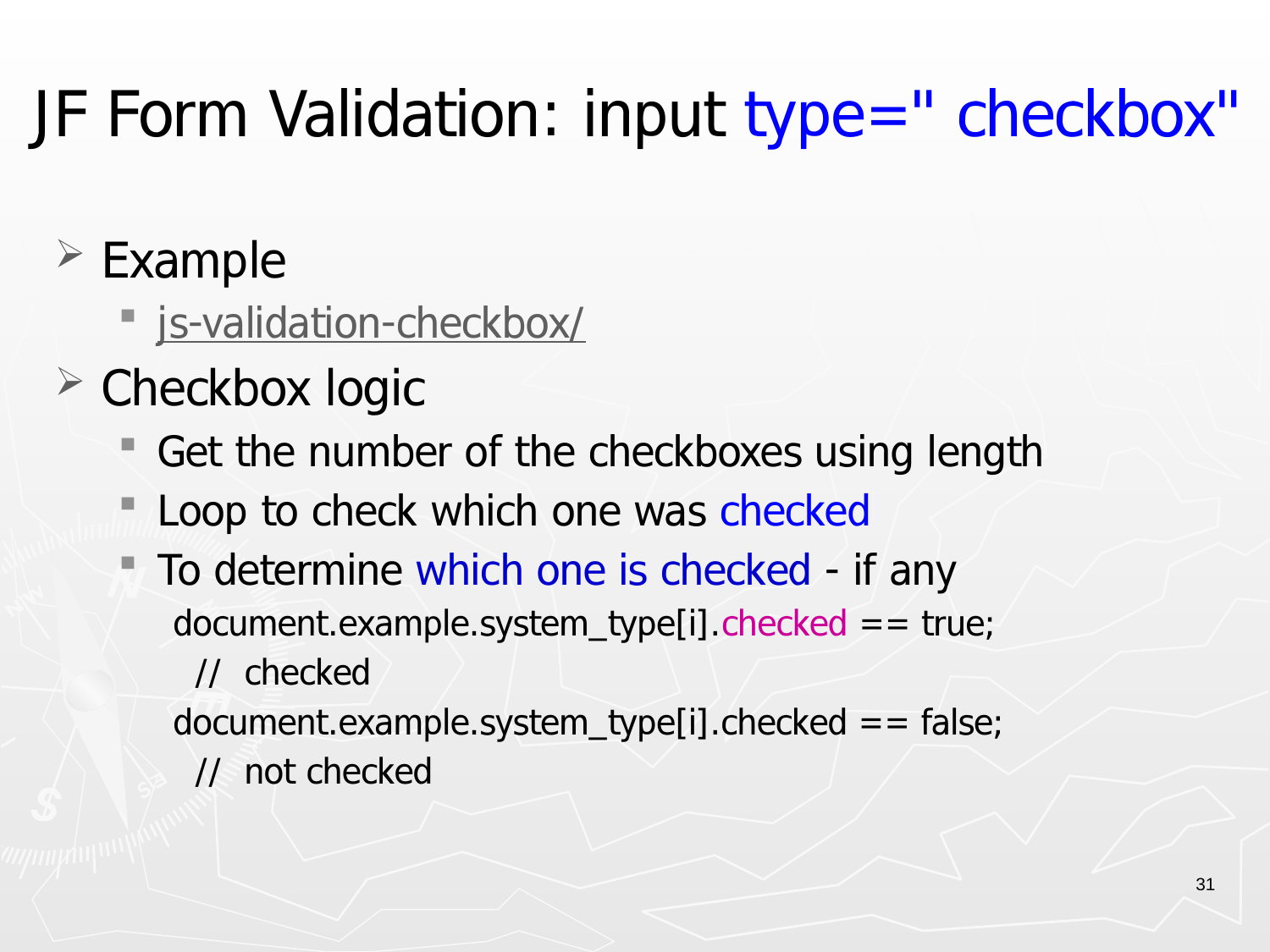

# JF Form Validation: input type=" checkbox"
Example
js-validation-checkbox/
Checkbox logic
Get the number of the checkboxes using length
Loop to check which one was checked
To determine which one is checked - if any
document.example.system_type[i].checked == true;
  //  checked
document.example.system_type[i].checked == false;
  //  not checked

31